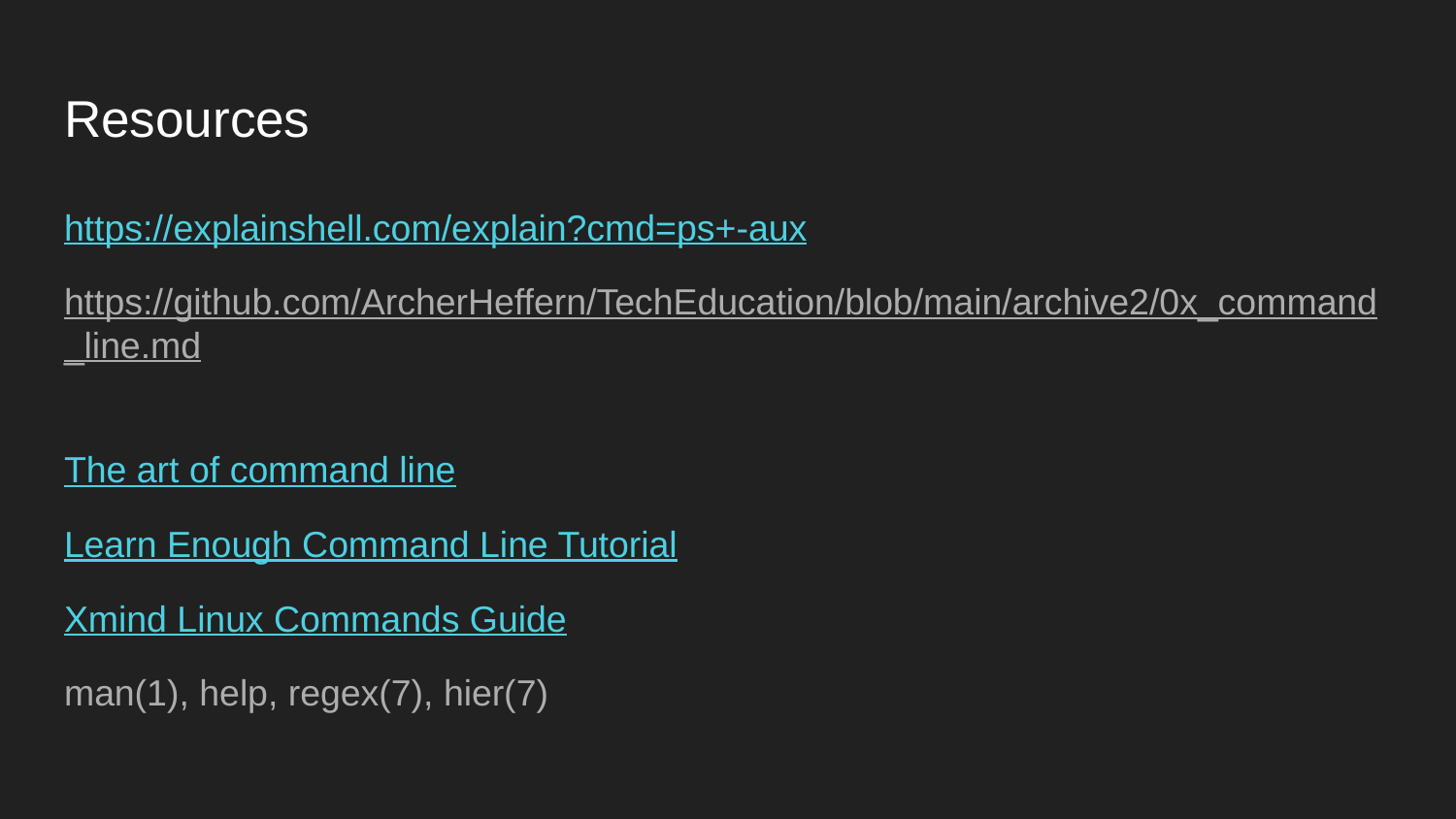

# Resources
https://explainshell.com/explain?cmd=ps+-aux
https://github.com/ArcherHeffern/TechEducation/blob/main/archive2/0x_command_line.md
The art of command line
Learn Enough Command Line Tutorial
Xmind Linux Commands Guide
man(1), help, regex(7), hier(7)